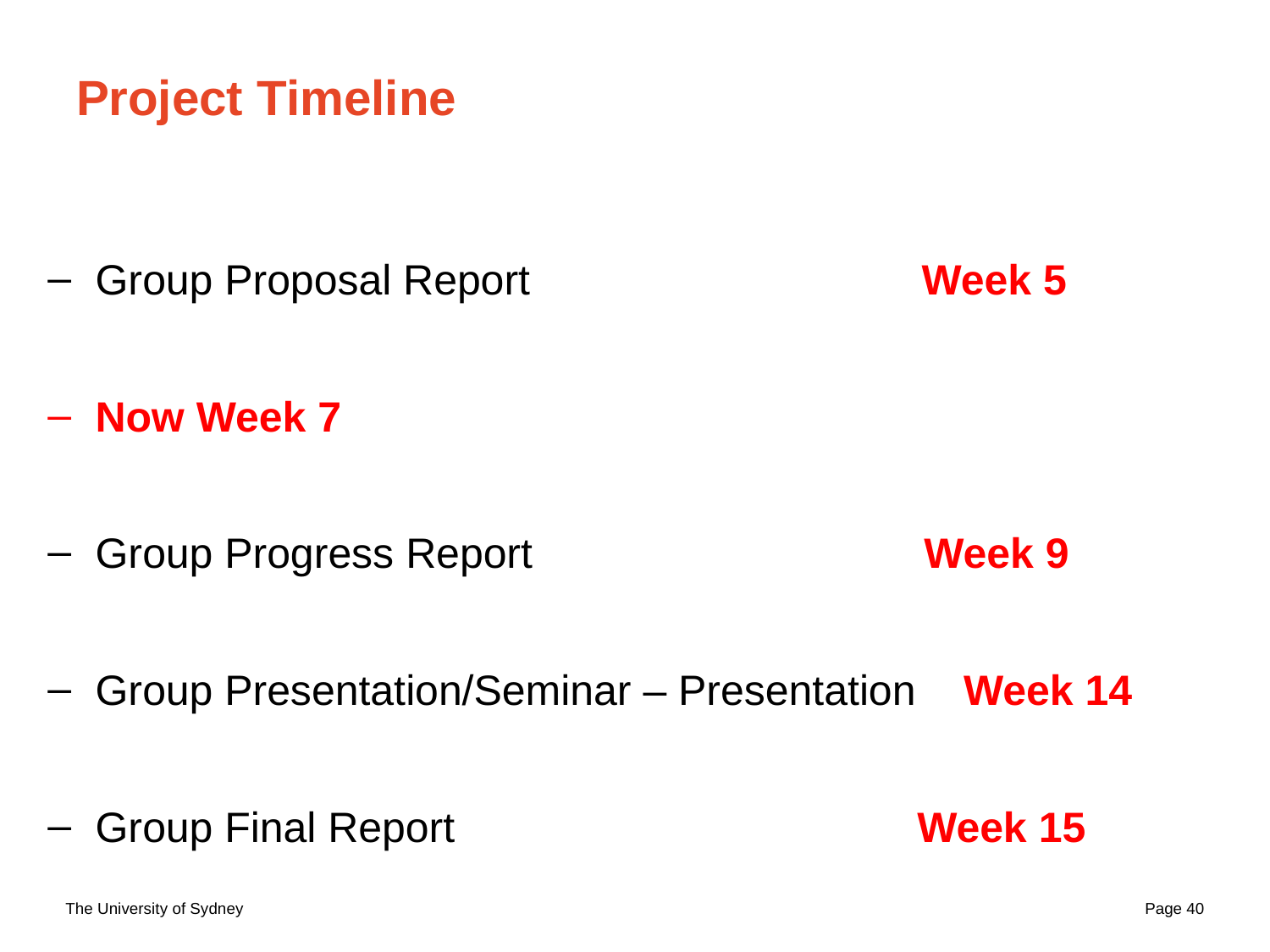

# Project Timeline

Group Proposal Report                                 Week 5

Now Week 7

Group Progress Report                                 Week 9

Group Presentation/Seminar – Presentation    Week 14

Group Final Report                                       Week 15